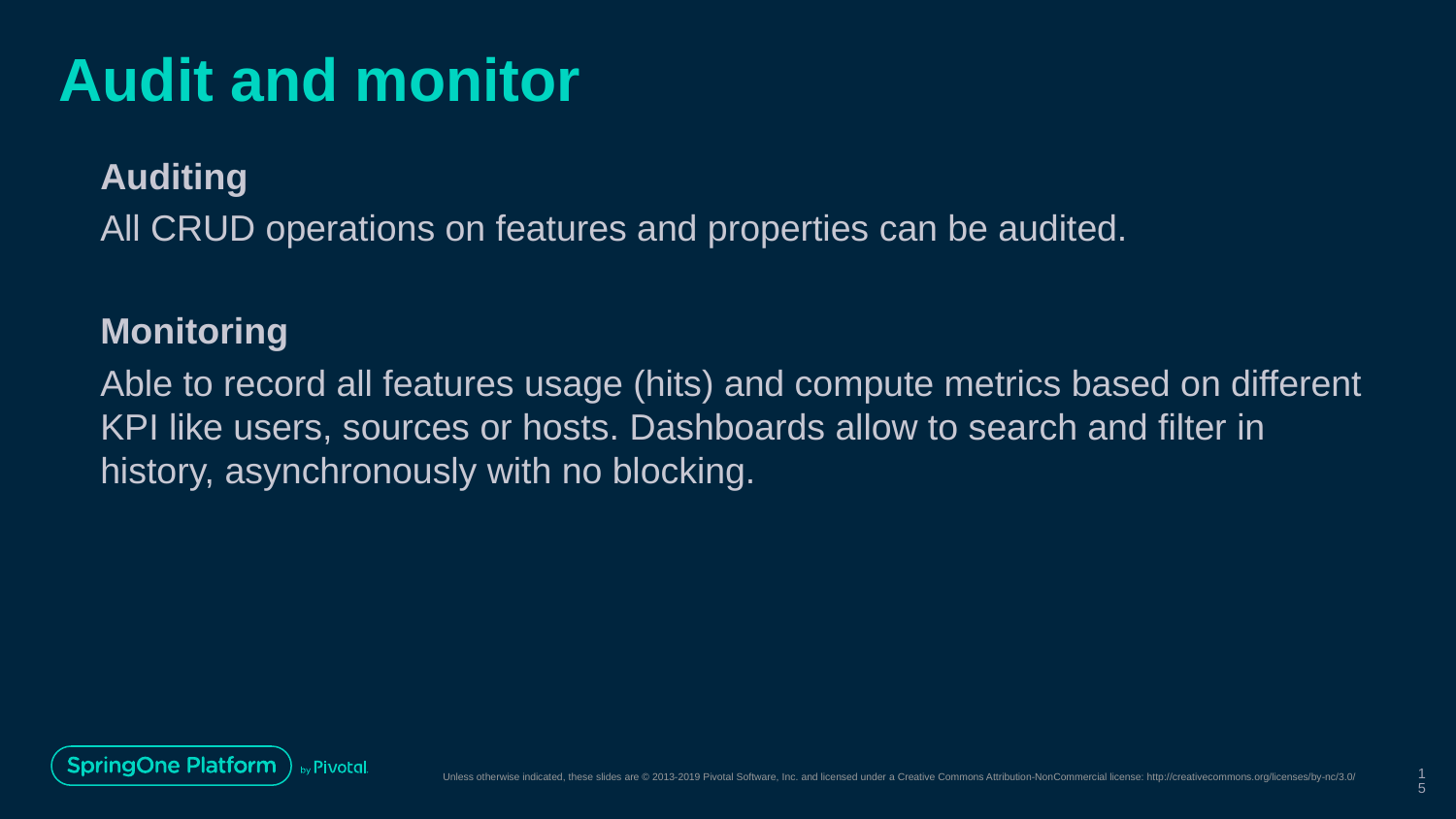

# Audit and monitor
Auditing
All CRUD operations on features and properties can be audited.

Monitoring
Able to record all features usage (hits) and compute metrics based on different KPI like users, sources or hosts. Dashboards allow to search and filter in history, asynchronously with no blocking.
15